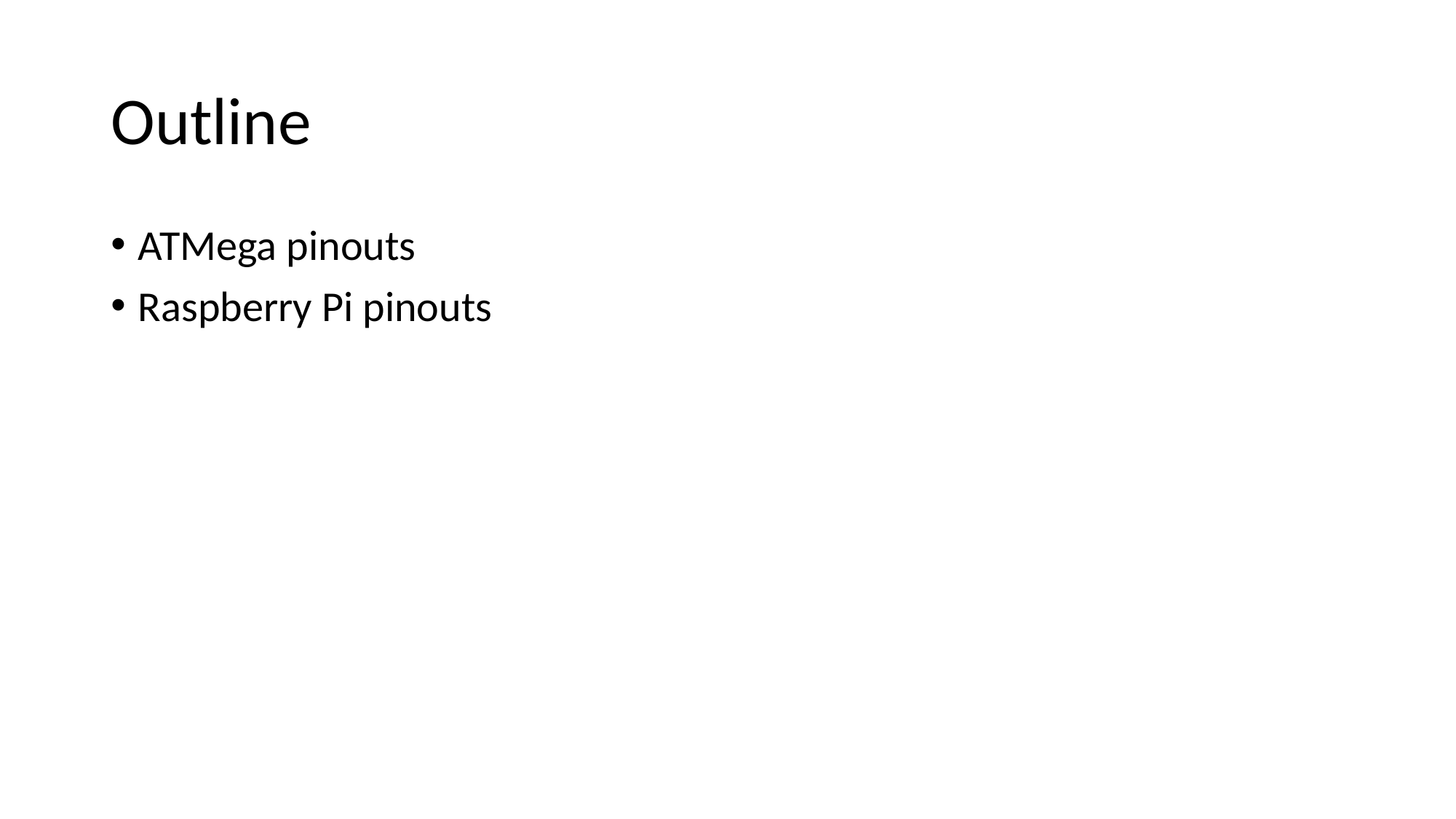

# Outline
ATMega pinouts
Raspberry Pi pinouts